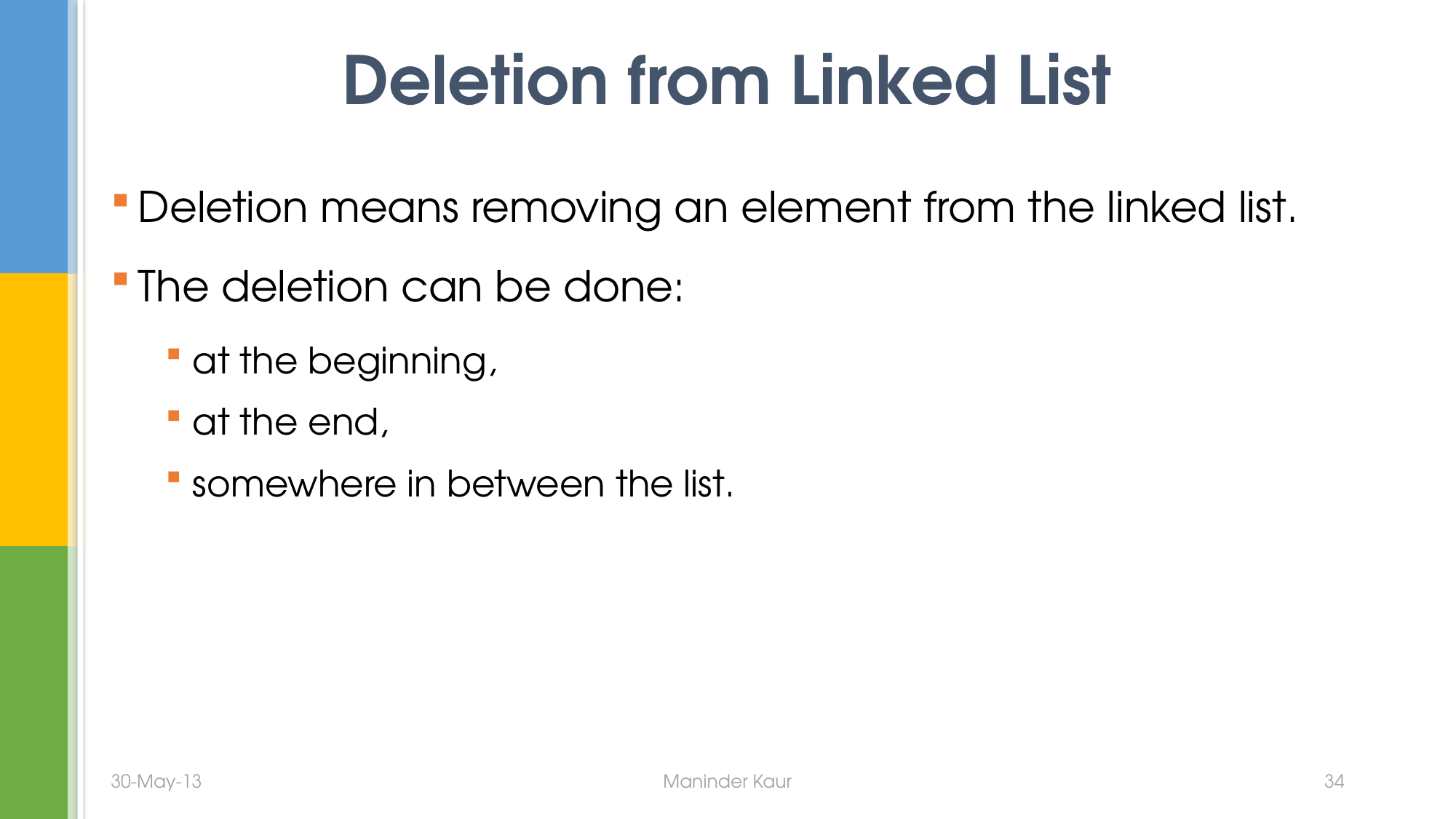

# Deletion from Linked List
Deletion means removing an element from the linked list.
The deletion can be done:
at the beginning,
at the end,
somewhere in between the list.
30-May-13
Maninder Kaur
34